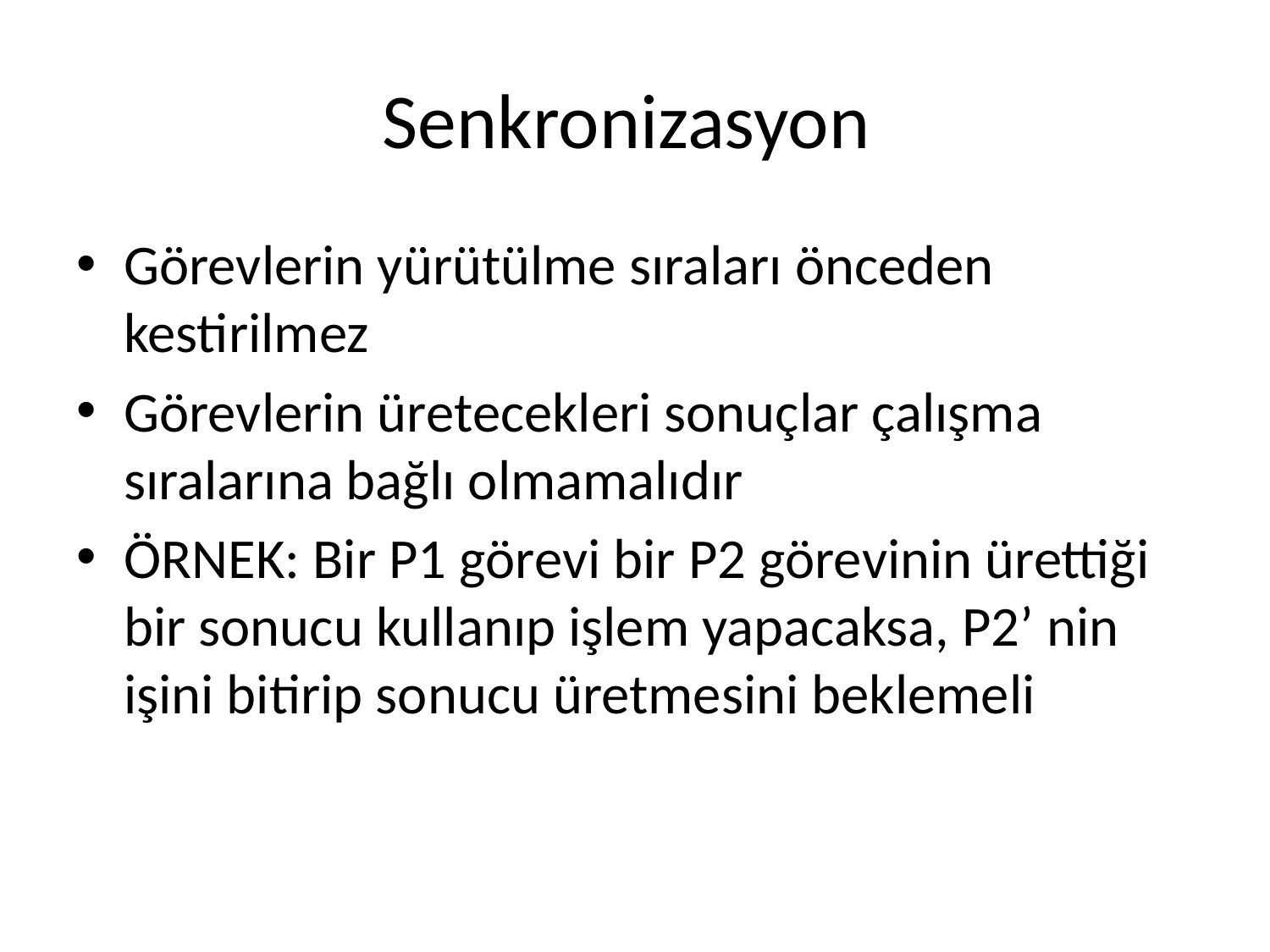

# Senkronizasyon
Görevlerin yürütülme sıraları önceden kestirilmez
Görevlerin üretecekleri sonuçlar çalışma sıralarına bağlı olmamalıdır
ÖRNEK: Bir P1 görevi bir P2 görevinin ürettiği bir sonucu kullanıp işlem yapacaksa, P2’ nin işini bitirip sonucu üretmesini beklemeli